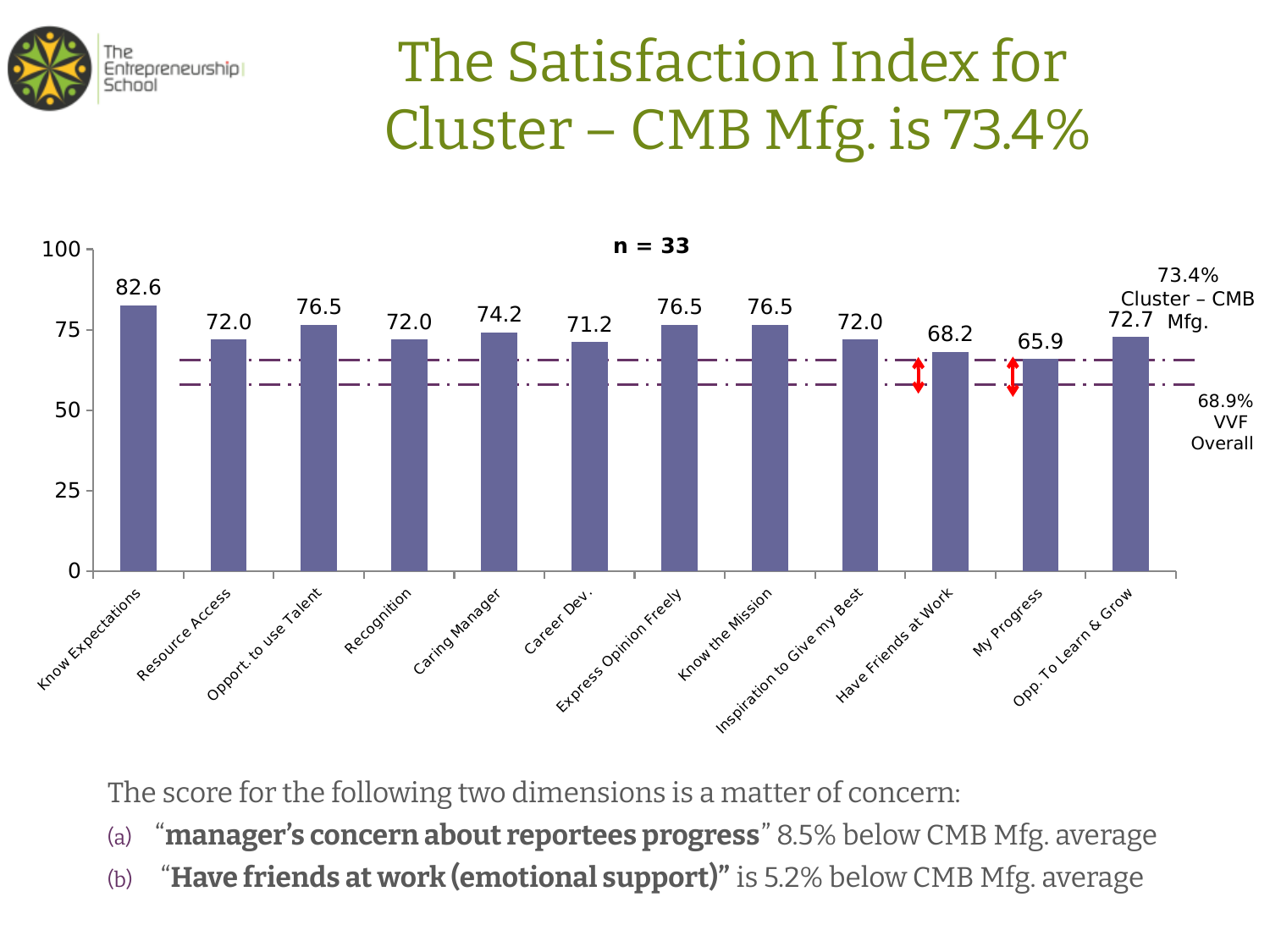

# The Satisfaction Index for Cluster – CMB Mfg. is 73.4%

### Chart

| Category |  |
|---|---|
| Know Expectations | 82.57575757575749 |
| Resource Access | 71.96969696969695 |
| Opport. to use Talent | 76.51515151515146 |
| Recognition | 71.96969696969695 |
| Caring Manager | 74.24242424242425 |
| Career Dev. | 71.21212121212118 |
| Express Opinion Freely | 76.51515151515146 |
| Know the Mission | 76.51515151515146 |
| Inspiration to Give my Best | 71.96969696969695 |
| Have Friends at Work | 68.18181818181819 |
| My Progress | 65.9090909090909 |
| Opp. To Learn & Grow | 72.72727272727273 |
n = 33
73.4%
Cluster – CMB Mfg.
68.9%
VVF
Overall
The score for the following two dimensions is a matter of concern:
“manager’s concern about reportees progress” 8.5% below CMB Mfg. average
 “Have friends at work (emotional support)” is 5.2% below CMB Mfg. average